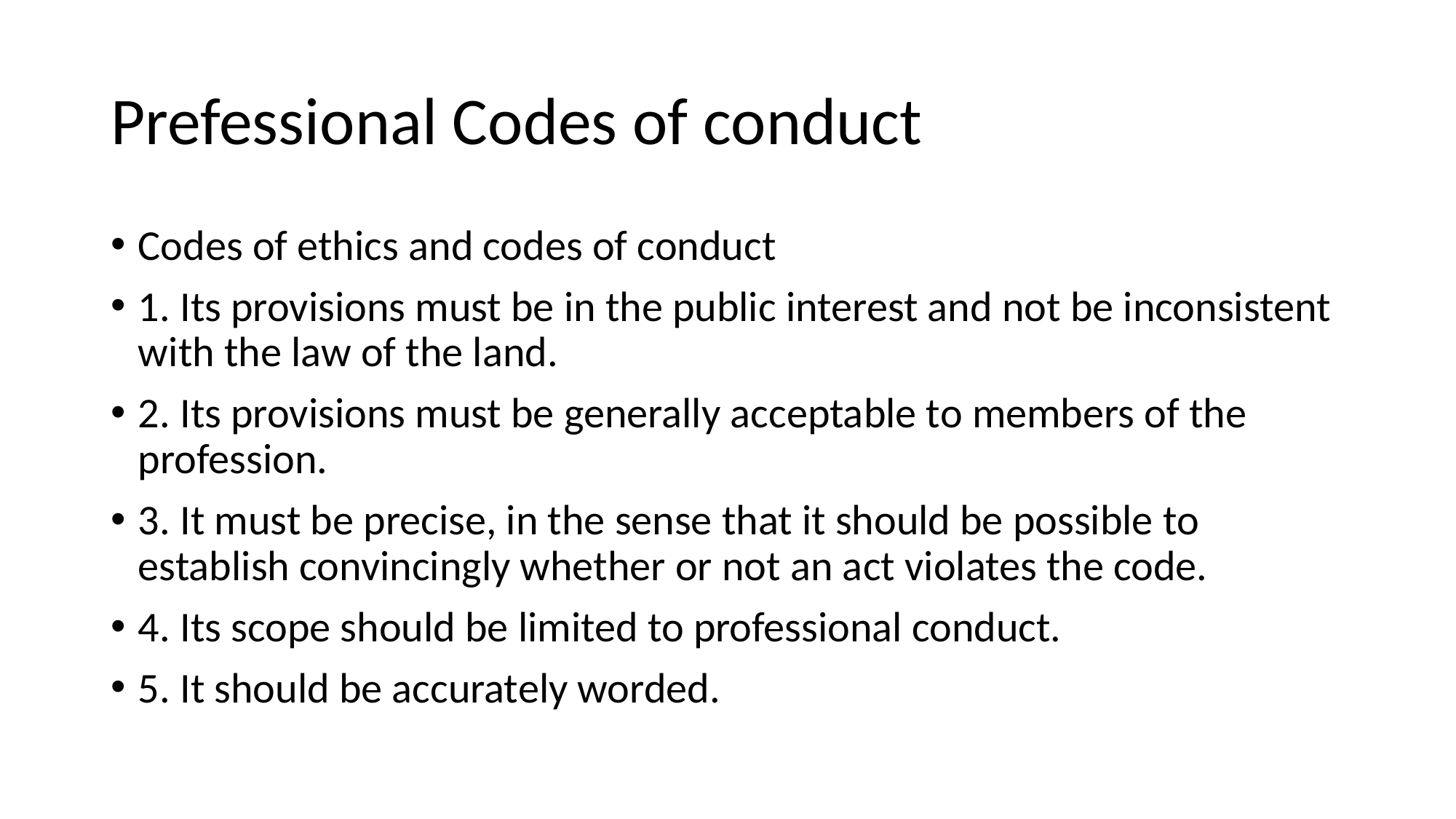

# Prefessional Codes of conduct
Codes of ethics and codes of conduct
1. Its provisions must be in the public interest and not be inconsistent with the law of the land.
2. Its provisions must be generally acceptable to members of the profession.
3. It must be precise, in the sense that it should be possible to establish convincingly whether or not an act violates the code.
4. Its scope should be limited to professional conduct.
5. It should be accurately worded.